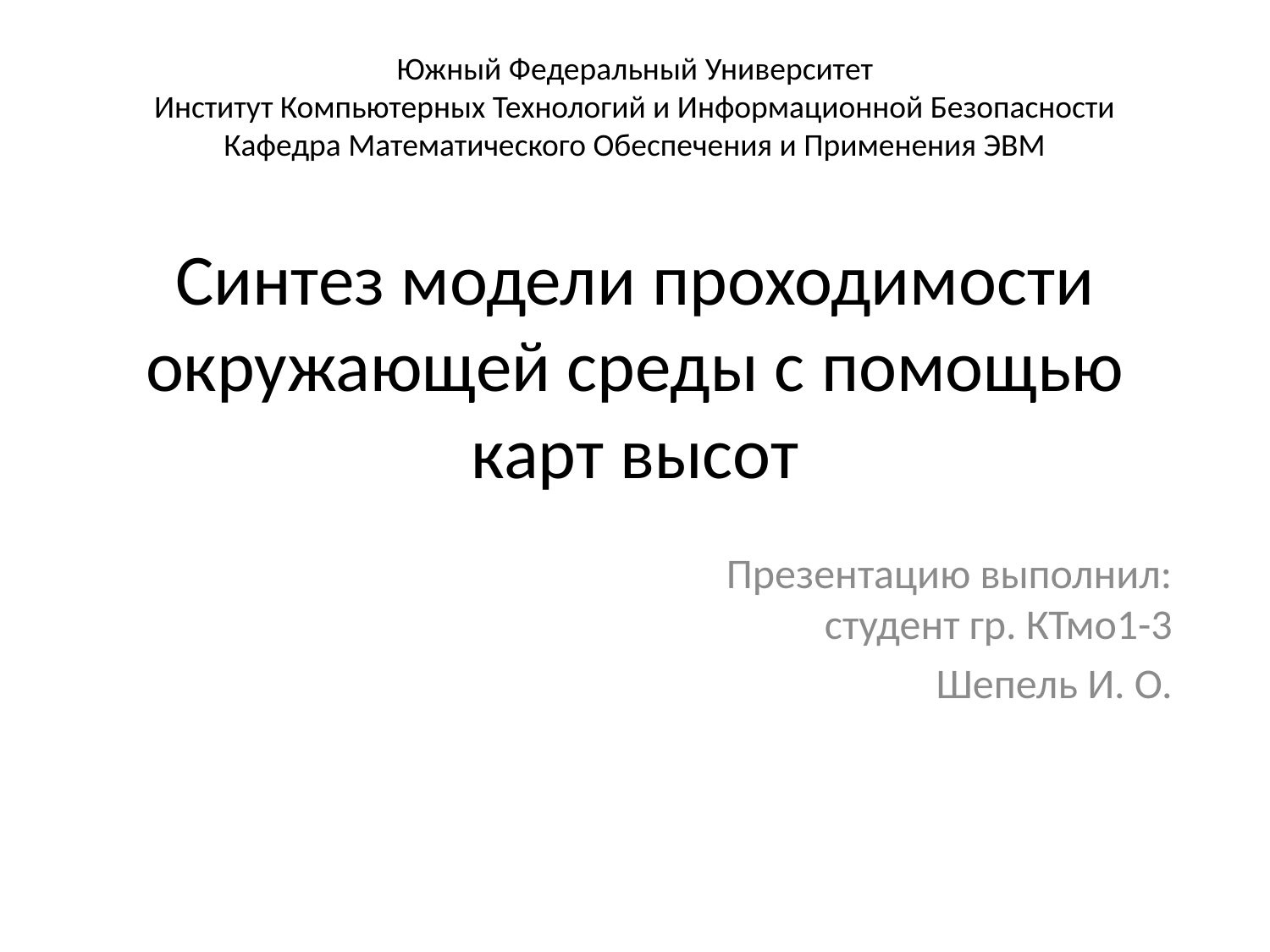

Южный Федеральный Университет
Институт Компьютерных Технологий и Информационной Безопасности
Кафедра Математического Обеспечения и Применения ЭВМ
# Синтез модели проходимости окружающей среды с помощью карт высот
Презентацию выполнил:
студент гр. КТмо1-3
 Шепель И. О.